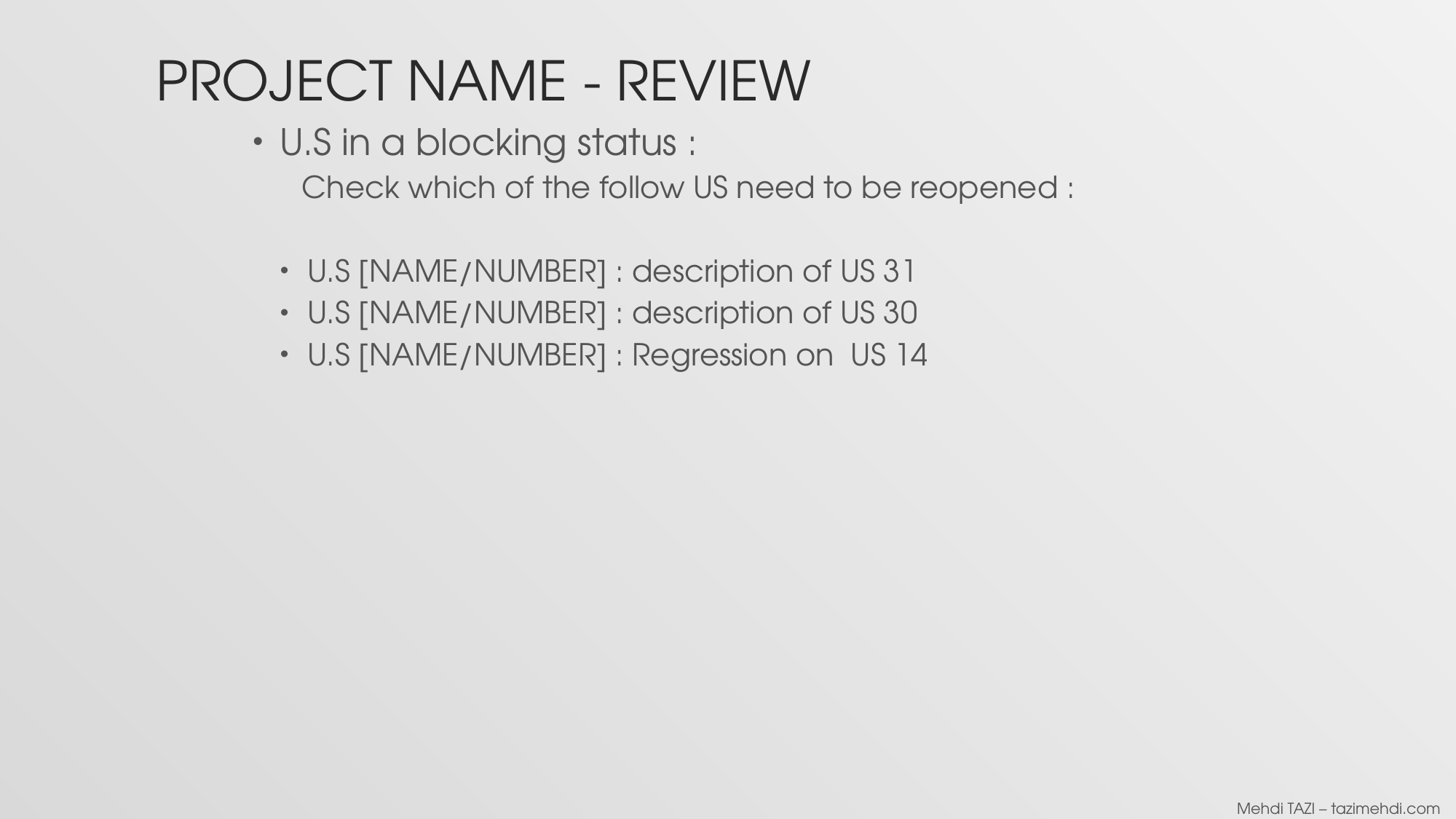

# Project name - Review
U.S in a blocking status :
Check which of the follow US need to be reopened :

U.S [NAME/NUMBER] : description of US 31
U.S [NAME/NUMBER] : description of US 30
U.S [NAME/NUMBER] : Regression on  US 14

Mehdi TAZI – tazimehdi.com